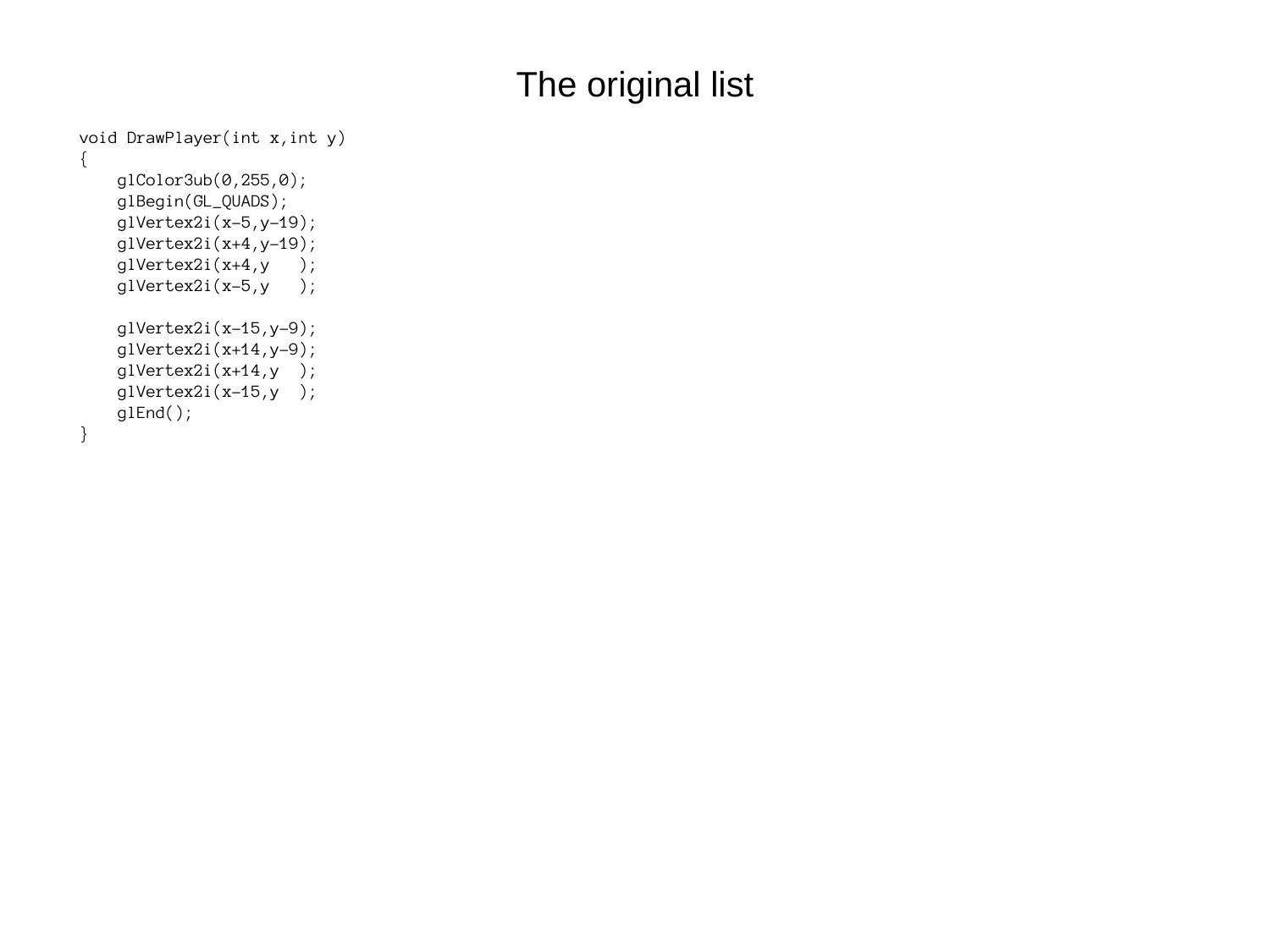

# The original list
void DrawPlayer(int x,int y)
{
    glColor3ub(0,255,0);
    glBegin(GL_QUADS);
    glVertex2i(x-5,y-19);
    glVertex2i(x+4,y-19);
    glVertex2i(x+4,y   );
    glVertex2i(x-5,y   );

    glVertex2i(x-15,y-9);
    glVertex2i(x+14,y-9);
    glVertex2i(x+14,y  );
    glVertex2i(x-15,y  );
    glEnd();
}